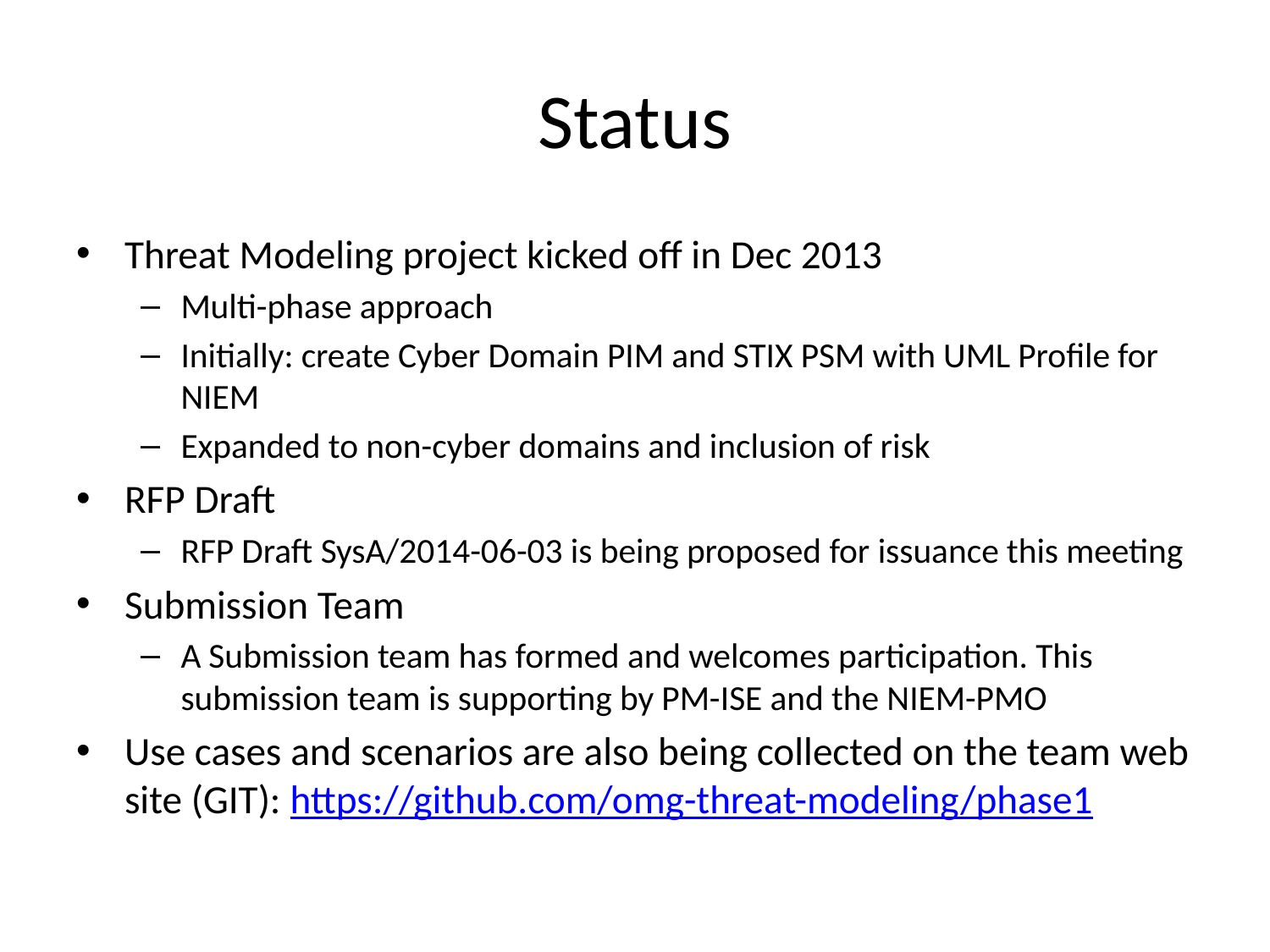

# Status
Threat Modeling project kicked off in Dec 2013
Multi-phase approach
Initially: create Cyber Domain PIM and STIX PSM with UML Profile for NIEM
Expanded to non-cyber domains and inclusion of risk
RFP Draft
RFP Draft SysA/2014-06-03 is being proposed for issuance this meeting
Submission Team
A Submission team has formed and welcomes participation. This submission team is supporting by PM-ISE and the NIEM-PMO
Use cases and scenarios are also being collected on the team web site (GIT): https://github.com/omg-threat-modeling/phase1